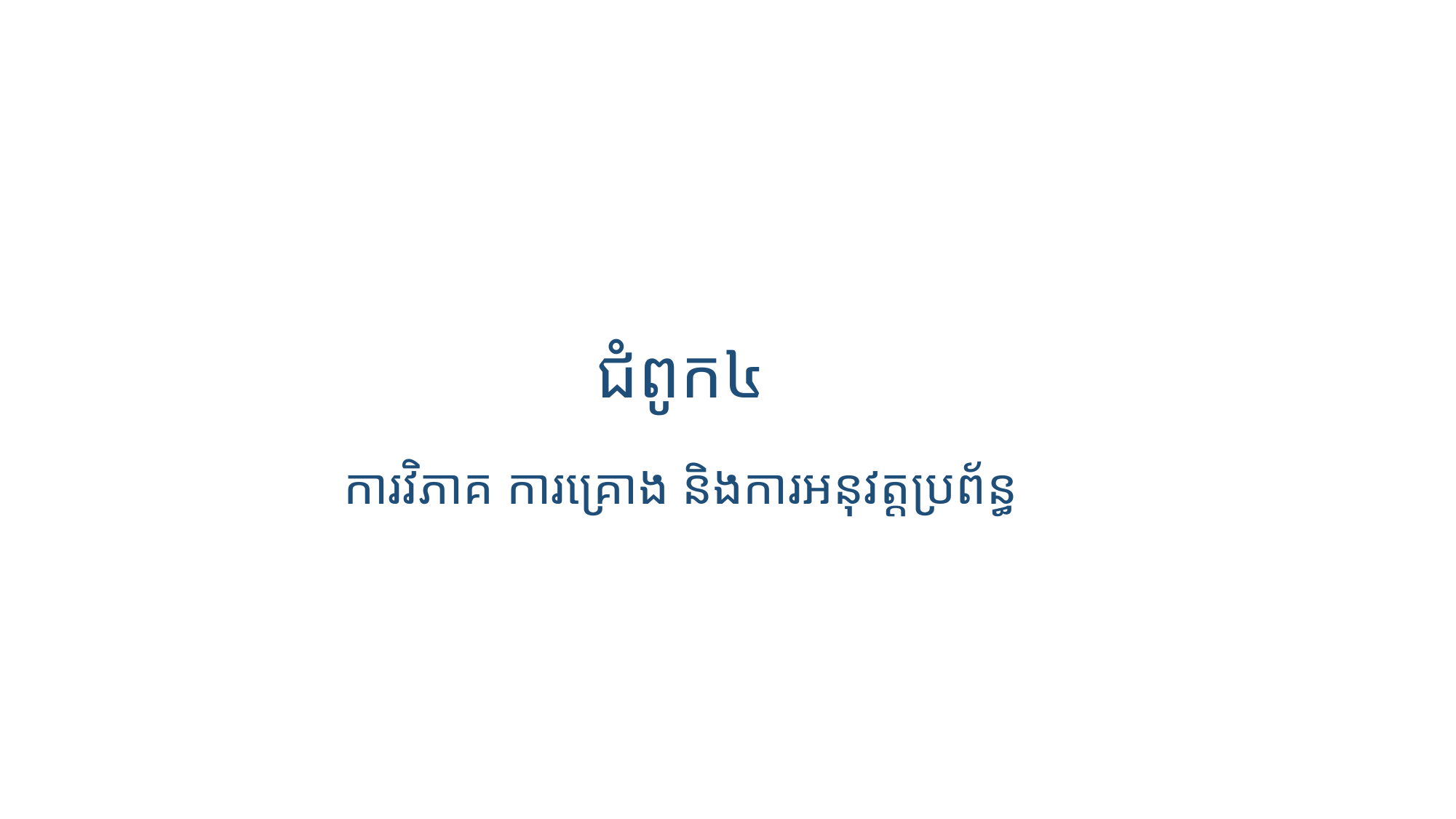

ជំពូក៤
ការវិភាគ ការគ្រោង និងការអនុវត្តប្រព័ន្ធ